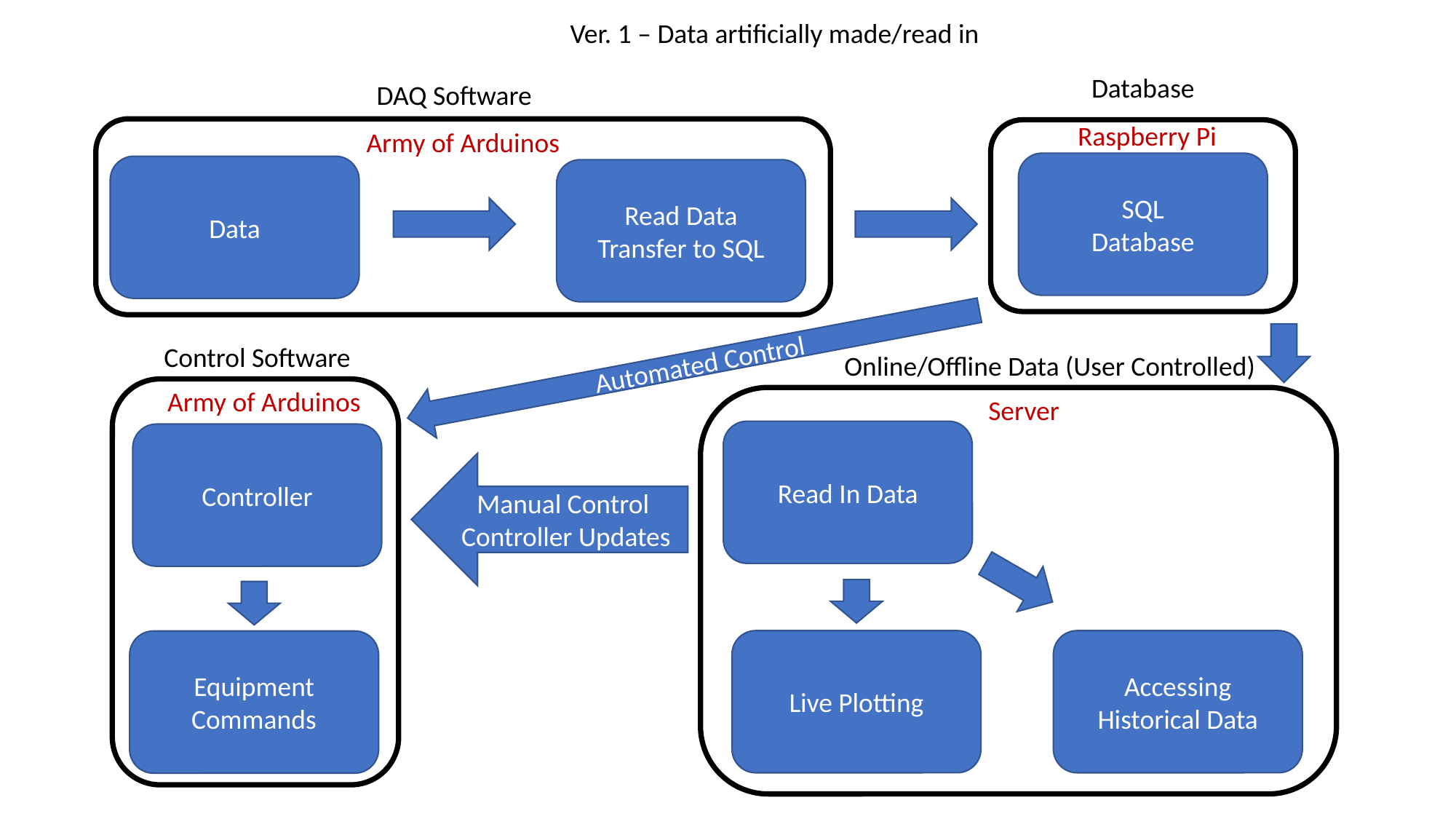

Ver. 1 – Data artificially made/read in
Database
DAQ Software
Raspberry Pi

Army of Arduinos

SQL
Database
Data
Read Data
Transfer to SQL

Control Software
Automated Control
Online/Offline Data (User Controlled)
Army of Arduinos

Server
Read In Data
Controller
Manual Control
Controller Updates

Live Plotting
Accessing Historical Data
Equipment Commands